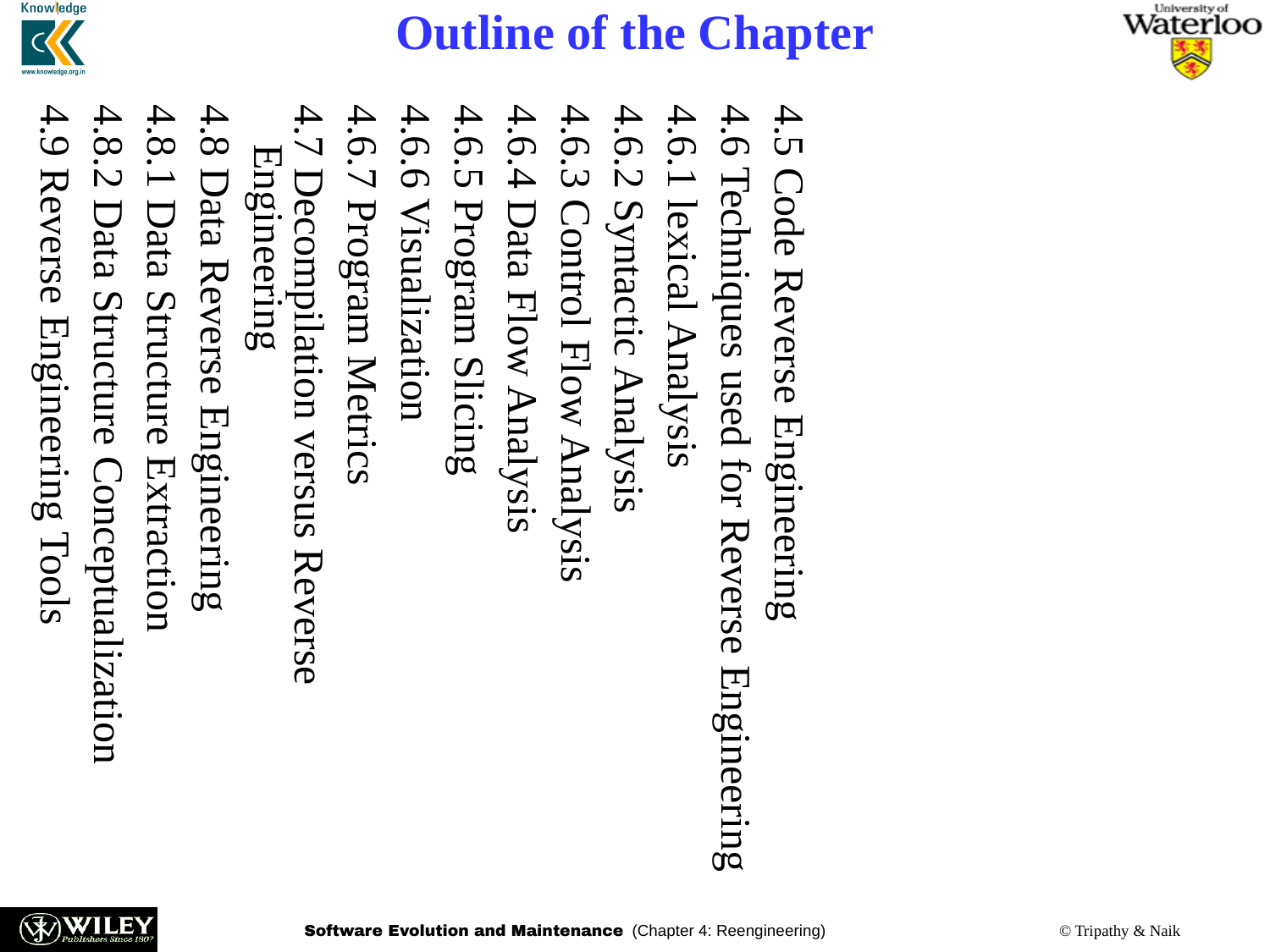

Outline of the Chapter
4.5 Code Reverse Engineering
4.6 Techniques used for Reverse Engineering
4.6.1 lexical Analysis
4.6.2 Syntactic Analysis
4.6.3 Control Flow Analysis
4.6.4 Data Flow Analysis
4.6.5 Program Slicing
4.6.6 Visualization
4.6.7 Program Metrics
4.7 Decompilation versus Reverse Engineering
4.8 Data Reverse Engineering
4.8.1 Data Structure Extraction
4.8.2 Data Structure Conceptualization
4.9 Reverse Engineering Tools